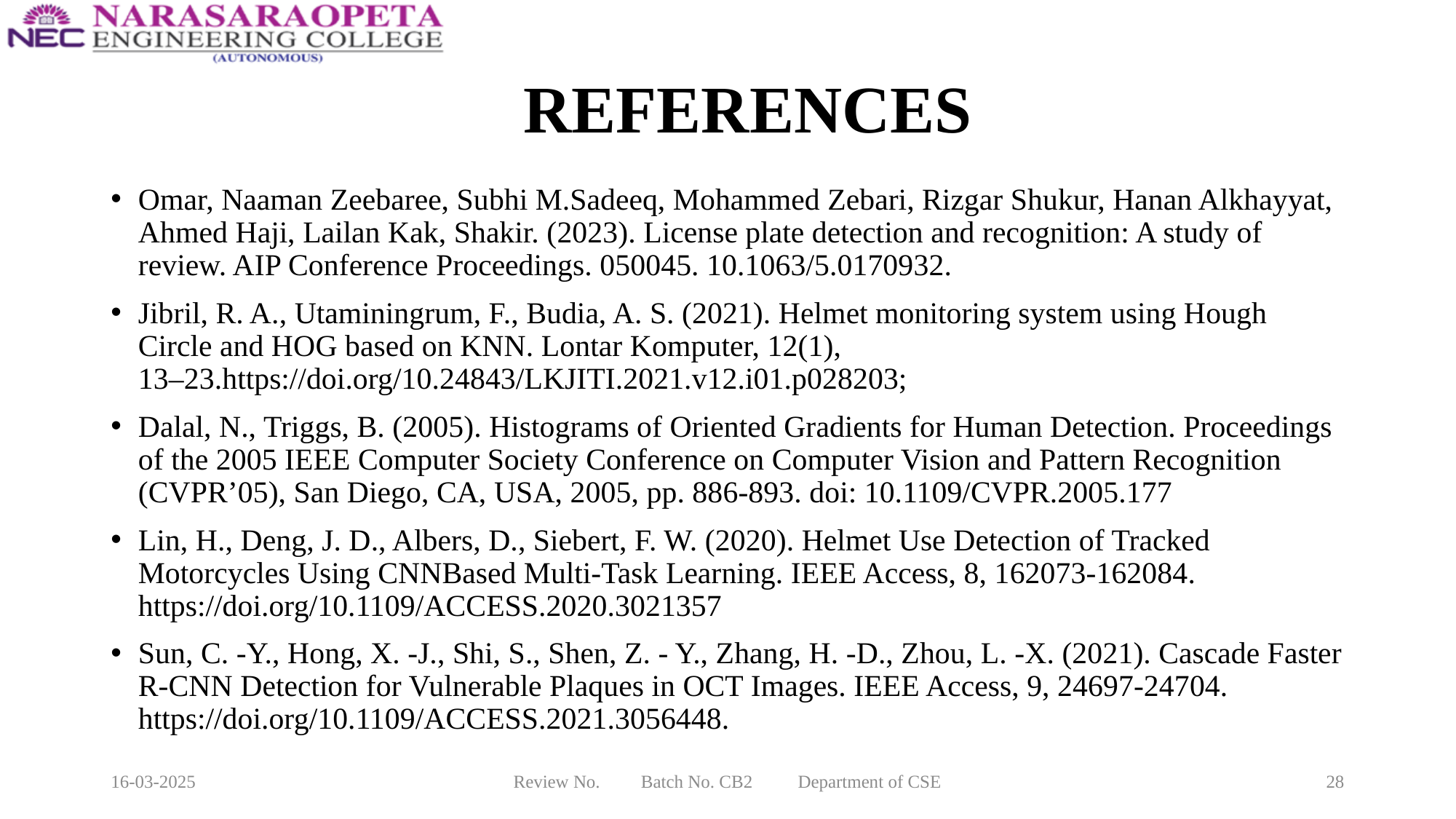

# REFERENCES
Omar, Naaman Zeebaree, Subhi M.Sadeeq, Mohammed Zebari, Rizgar Shukur, Hanan Alkhayyat, Ahmed Haji, Lailan Kak, Shakir. (2023). License plate detection and recognition: A study of review. AIP Conference Proceedings. 050045. 10.1063/5.0170932.
Jibril, R. A., Utaminingrum, F., Budia, A. S. (2021). Helmet monitoring system using Hough Circle and HOG based on KNN. Lontar Komputer, 12(1), 13–23.https://doi.org/10.24843/LKJITI.2021.v12.i01.p028203;
Dalal, N., Triggs, B. (2005). Histograms of Oriented Gradients for Human Detection. Proceedings of the 2005 IEEE Computer Society Conference on Computer Vision and Pattern Recognition (CVPR’05), San Diego, CA, USA, 2005, pp. 886-893. doi: 10.1109/CVPR.2005.177
Lin, H., Deng, J. D., Albers, D., Siebert, F. W. (2020). Helmet Use Detection of Tracked Motorcycles Using CNNBased Multi-Task Learning. IEEE Access, 8, 162073-162084. https://doi.org/10.1109/ACCESS.2020.3021357
Sun, C. -Y., Hong, X. -J., Shi, S., Shen, Z. - Y., Zhang, H. -D., Zhou, L. -X. (2021). Cascade Faster R-CNN Detection for Vulnerable Plaques in OCT Images. IEEE Access, 9, 24697-24704. https://doi.org/10.1109/ACCESS.2021.3056448.
16-03-2025
Review No.         Batch No. CB2          Department of CSE
28